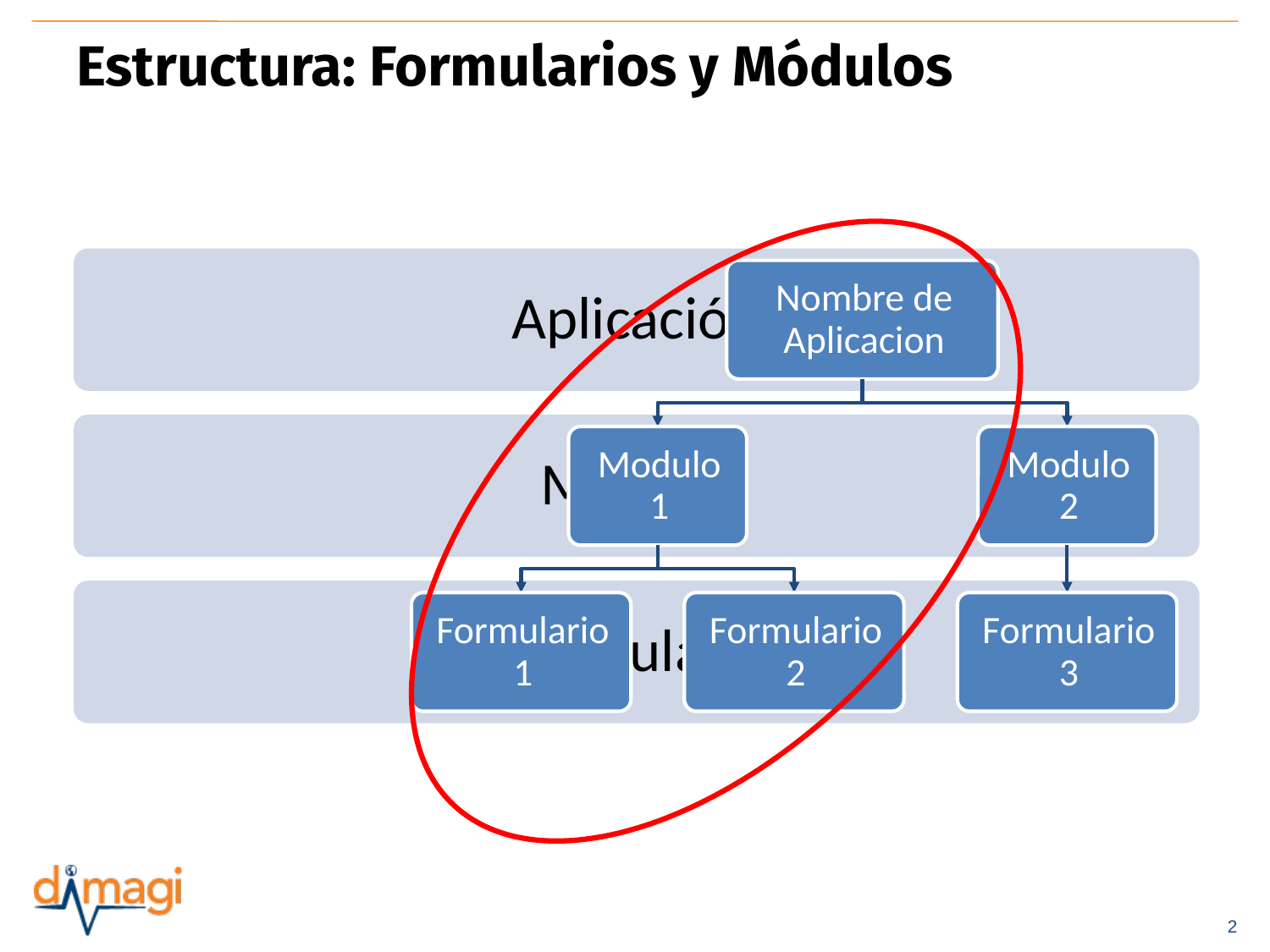

# Estructura: Formularios y Módulos

Formulario
Modulo
Aplicación
Nombre de Aplicacion
Modulo 1
Formulario 1
Formulario 2
Modulo 2
Formulario 3